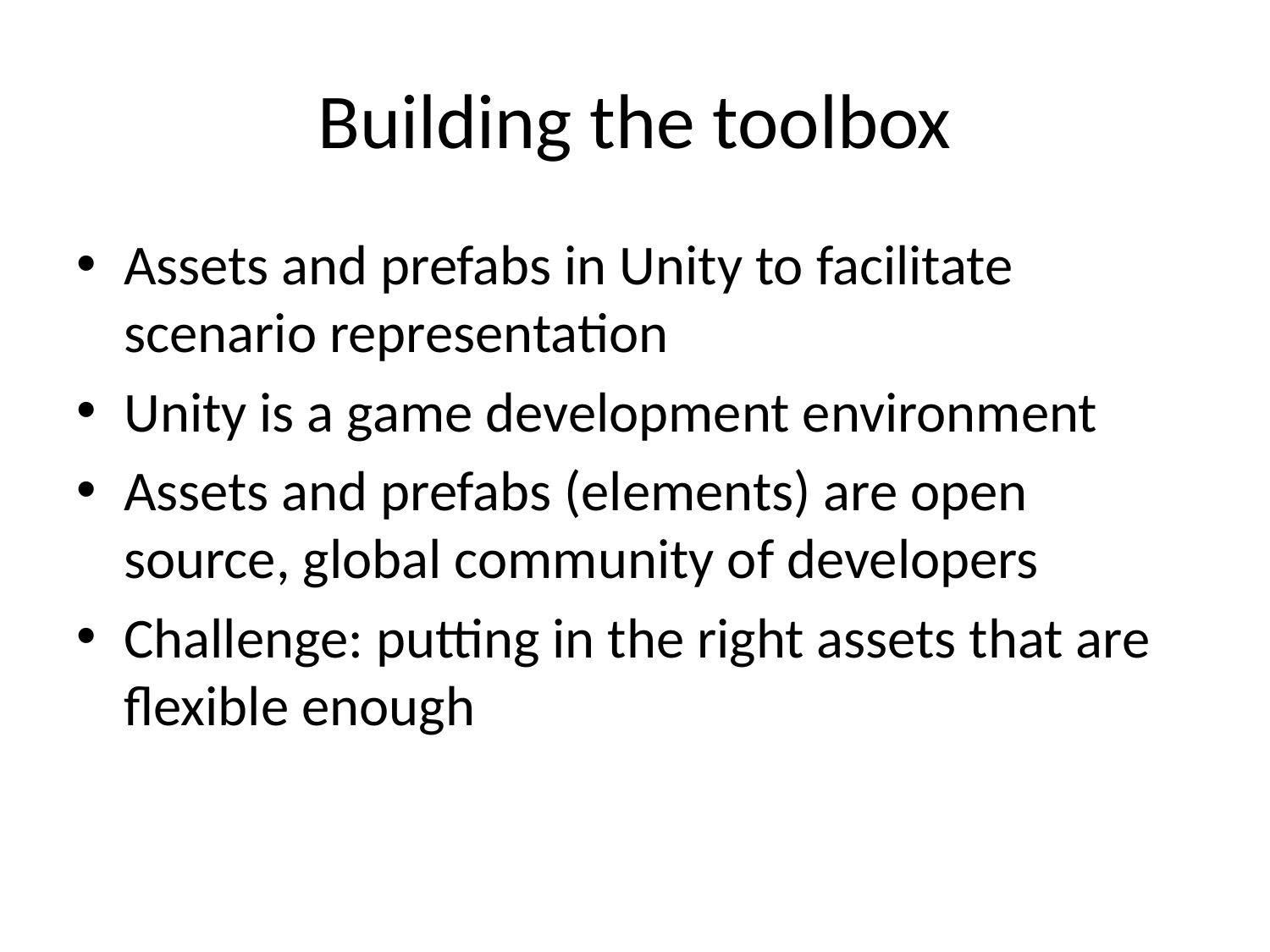

# Building the toolbox
Assets and prefabs in Unity to facilitate scenario representation
Unity is a game development environment
Assets and prefabs (elements) are open source, global community of developers
Challenge: putting in the right assets that are flexible enough